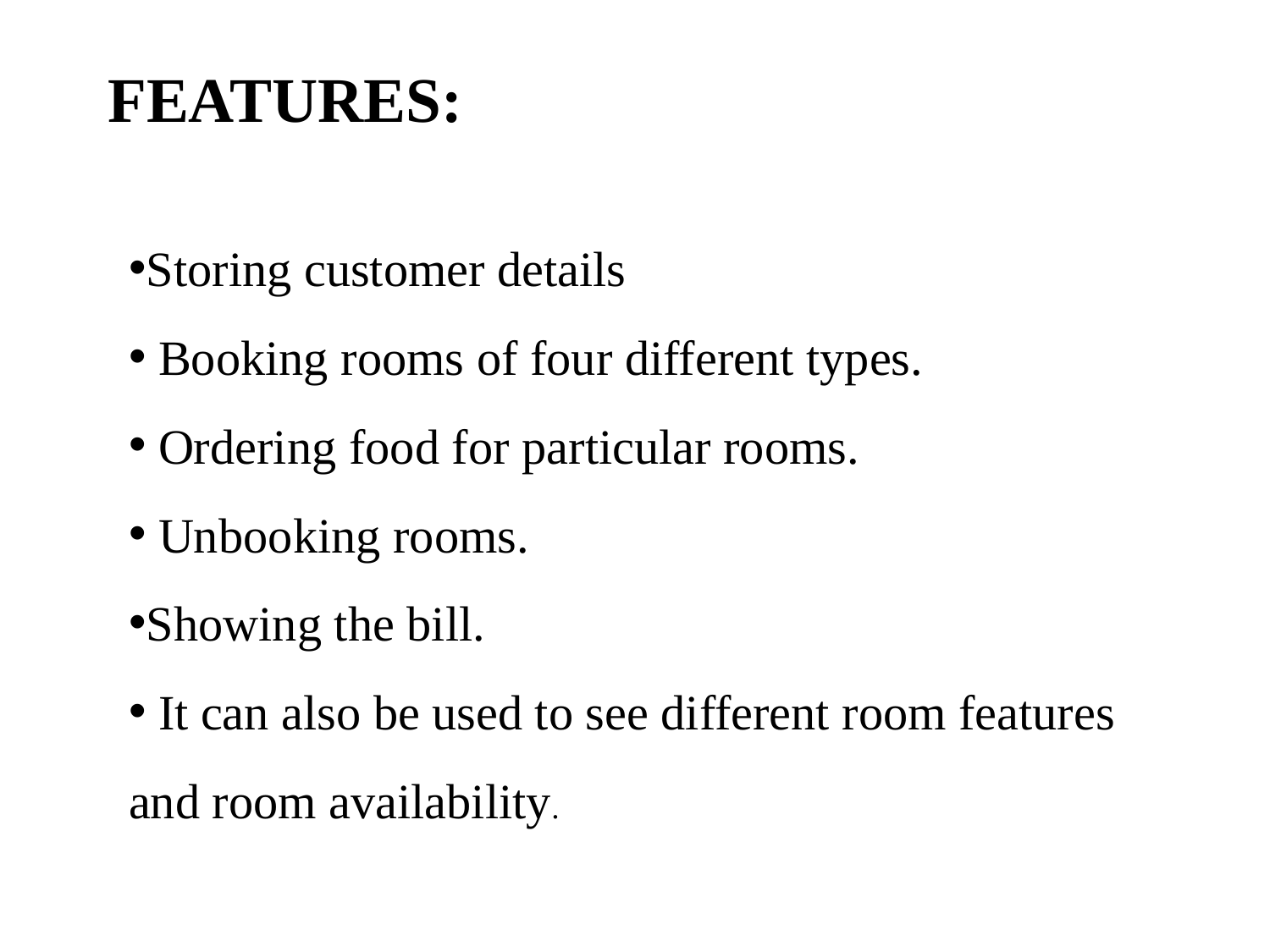

FEATURES:
Storing customer details
 Booking rooms of four different types.
 Ordering food for particular rooms.
 Unbooking rooms.
Showing the bill.
 It can also be used to see different room features and room availability.